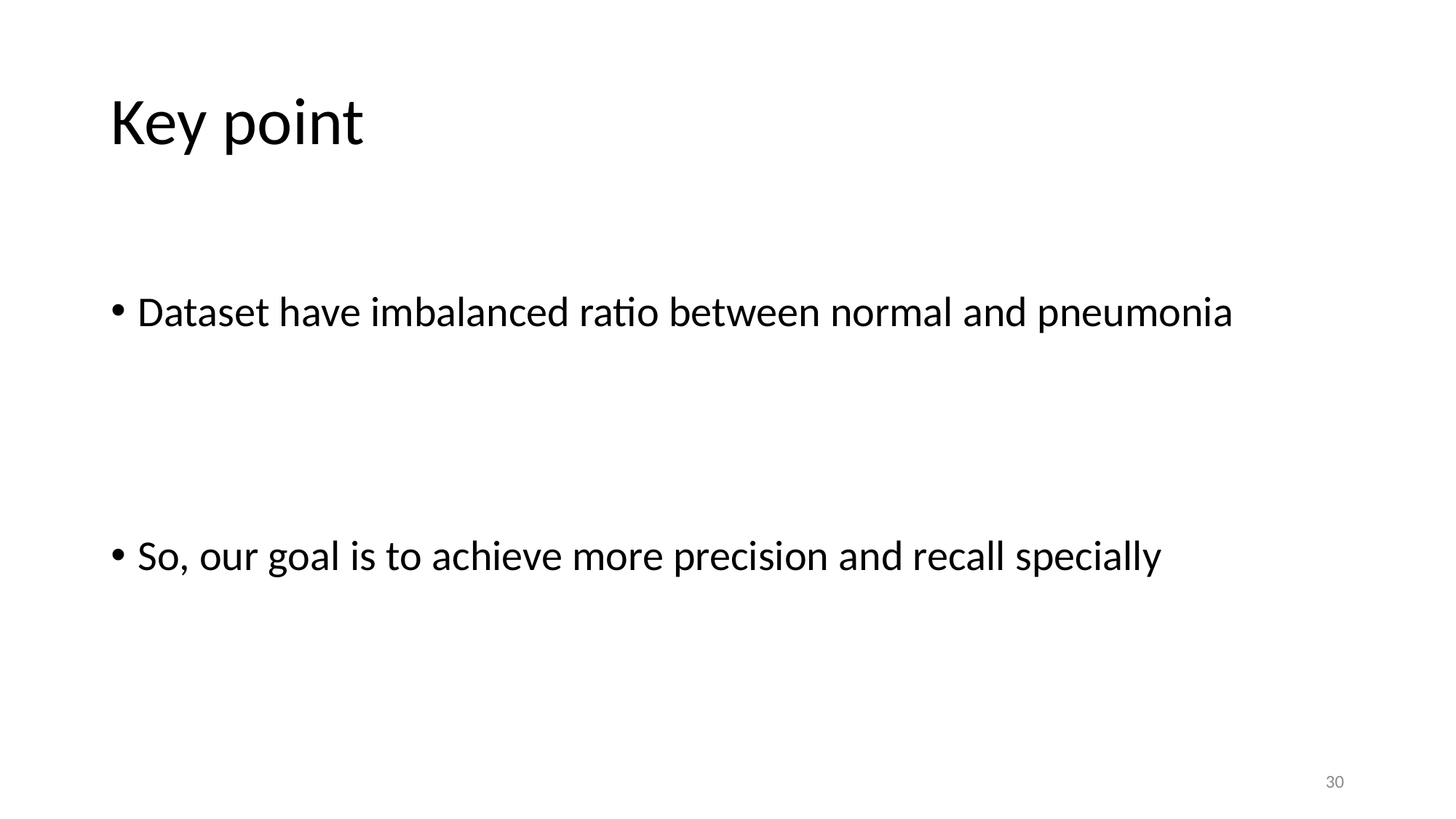

# Key point

Dataset have imbalanced ratio between normal and pneumonia

So, our goal is to achieve more precision and recall specially

30